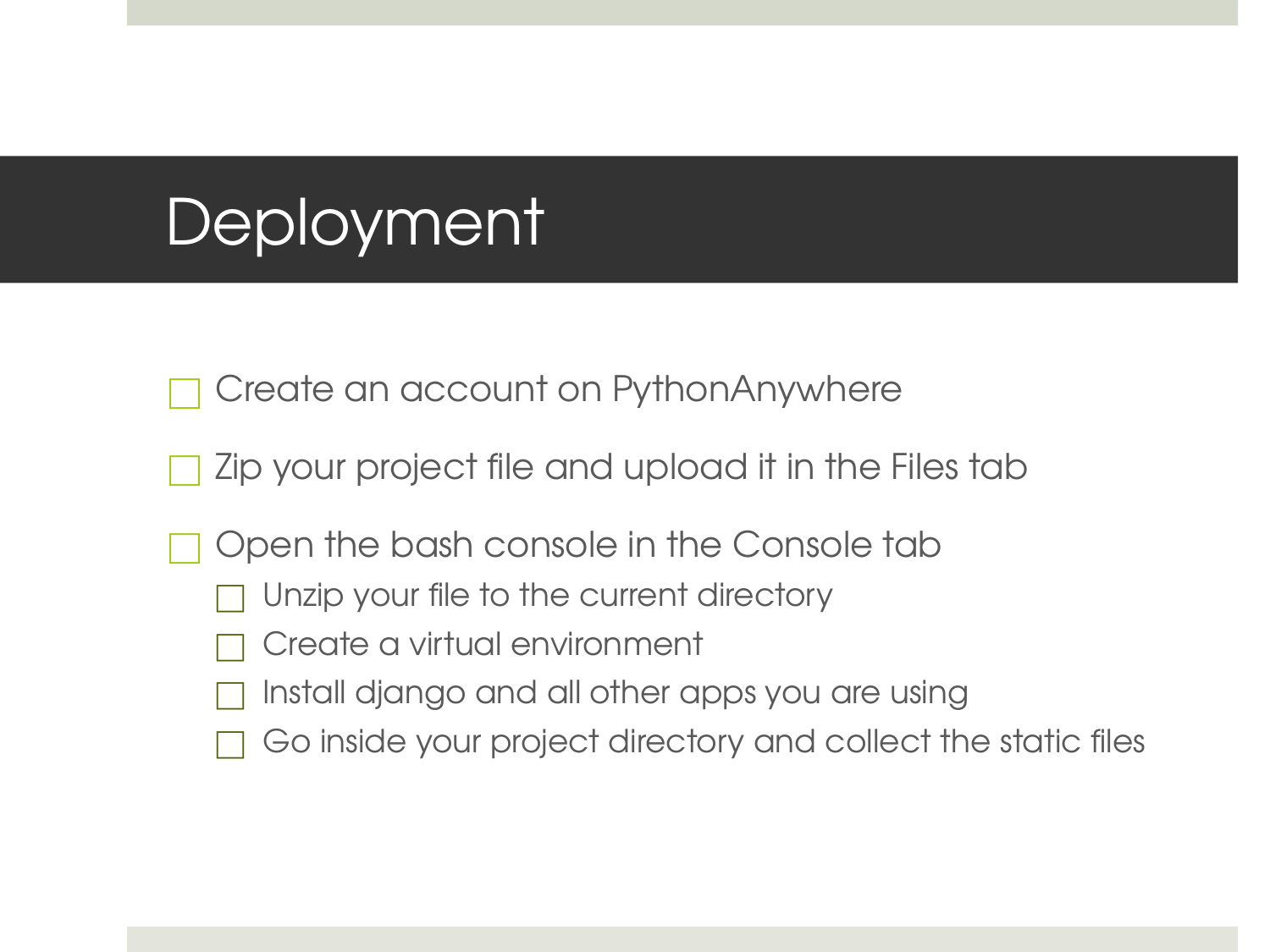

# Deployment
Create an account on PythonAnywhere
Zip your project file and upload it in the Files tab
Open the bash console in the Console tab
Unzip your file to the current directory
Create a virtual environment
Install django and all other apps you are using
Go inside your project directory and collect the static files